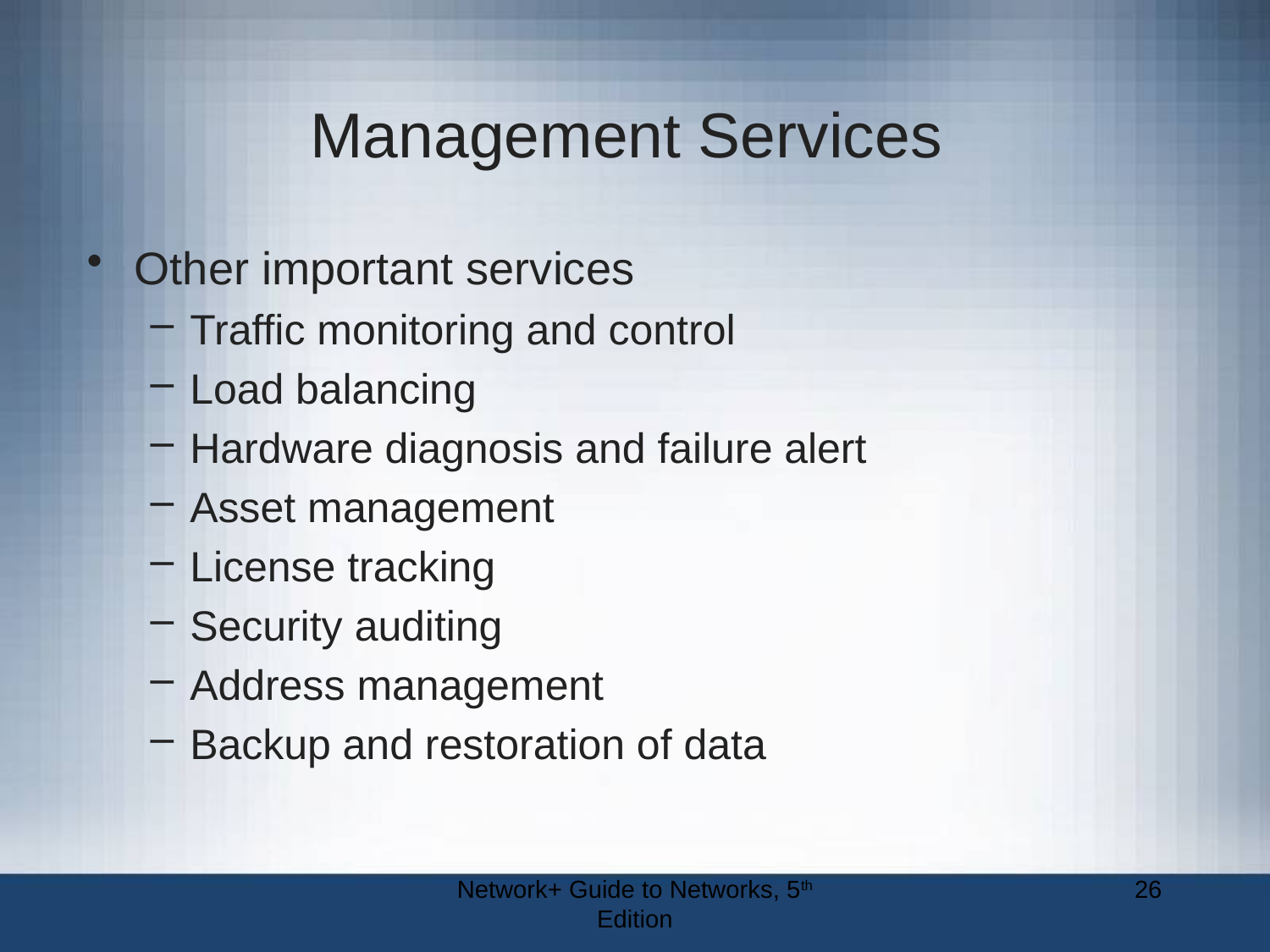

# Management Services
Other important services
Traffic monitoring and control
Load balancing
Hardware diagnosis and failure alert
Asset management
License tracking
Security auditing
Address management
Backup and restoration of data
Network+ Guide to Networks, 5th Edition
26